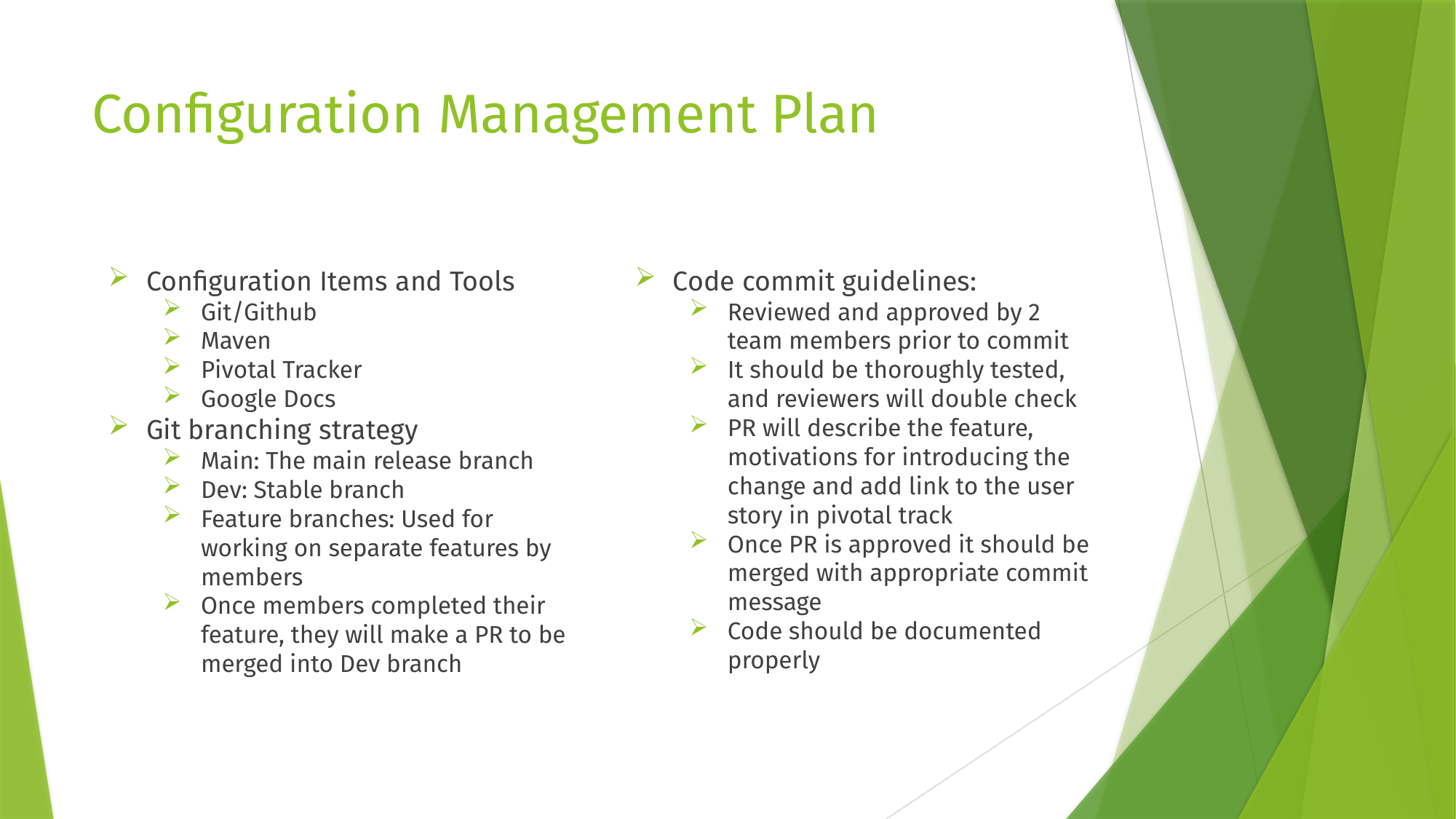

# Configuration Management Plan
Configuration Items and Tools
Git/Github
Maven
Pivotal Tracker
Google Docs
Git branching strategy
Main: The main release branch
Dev: Stable branch
Feature branches: Used for working on separate features by members
Once members completed their feature, they will make a PR to be merged into Dev branch
Code commit guidelines:
Reviewed and approved by 2 team members prior to commit
It should be thoroughly tested, and reviewers will double check
PR will describe the feature, motivations for introducing the change and add link to the user story in pivotal track
Once PR is approved it should be merged with appropriate commit message
Code should be documented properly